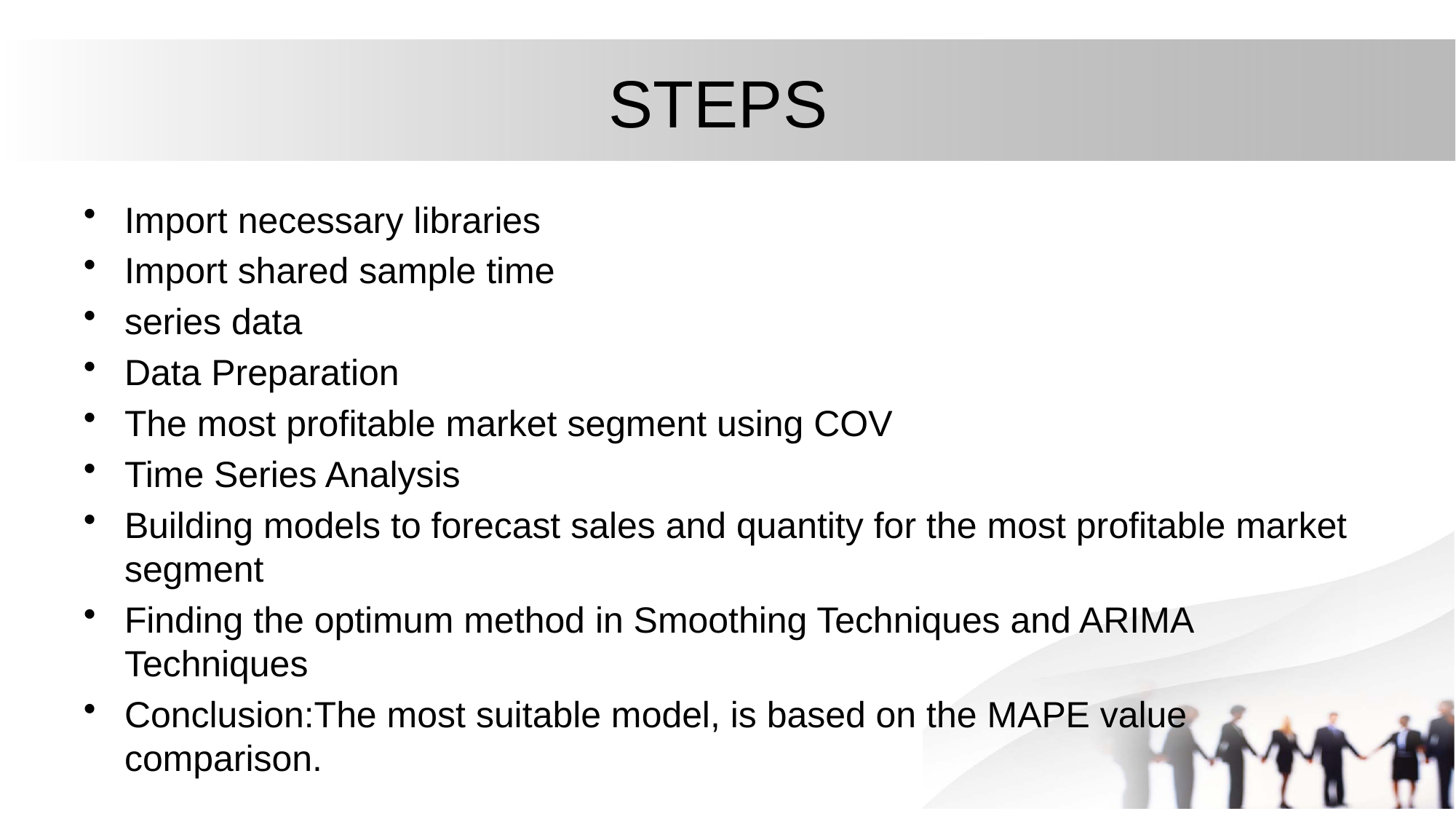

# STEPS
Import necessary libraries
Import shared sample time
series data
Data Preparation
The most profitable market segment using COV
Time Series Analysis
Building models to forecast sales and quantity for the most profitable market segment
Finding the optimum method in Smoothing Techniques and ARIMA Techniques
Conclusion:The most suitable model, is based on the MAPE value comparison.